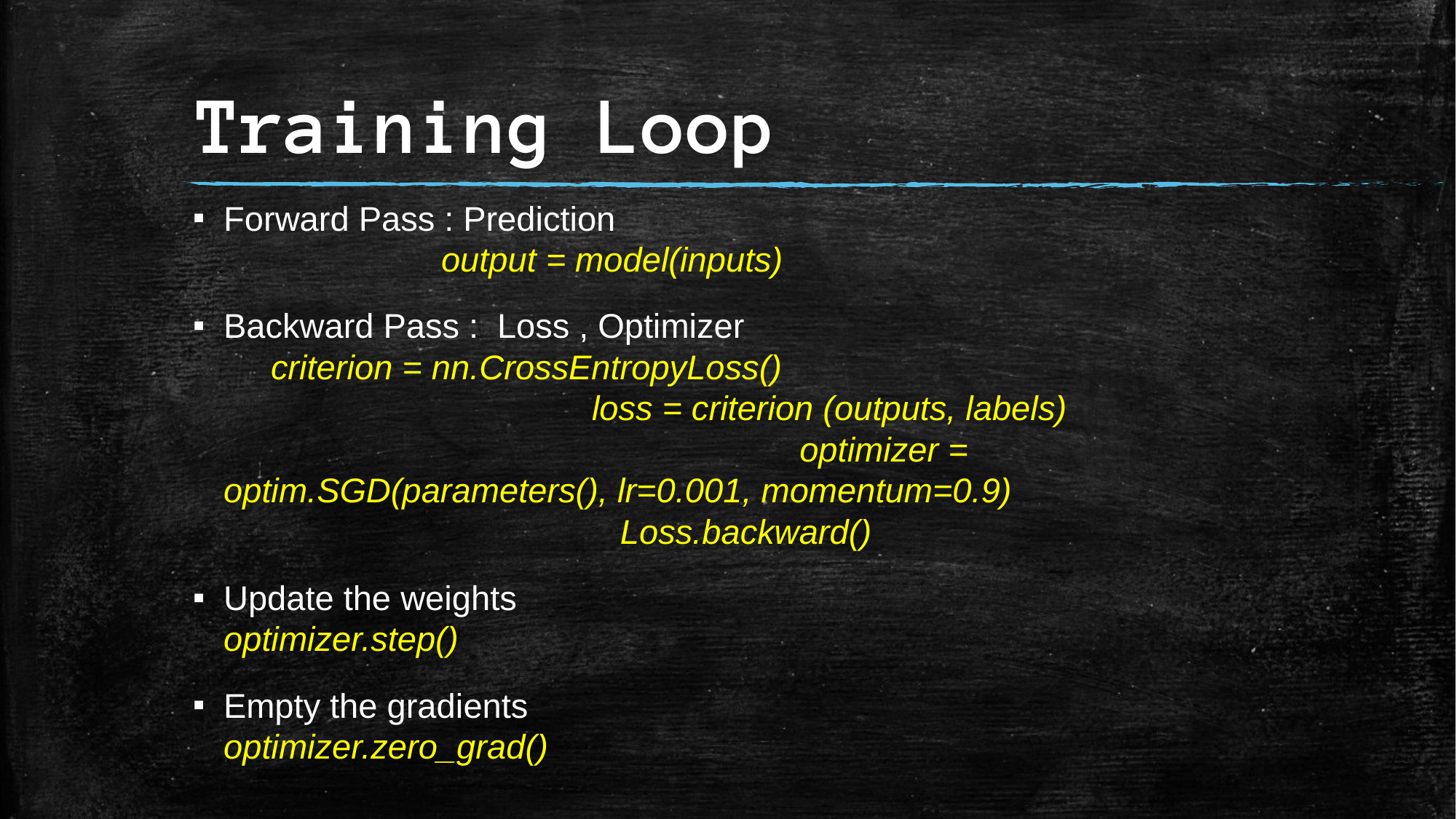

# Training Loop
Forward Pass : Prediction                                                                                             output = model(inputs)
Backward Pass :  Loss , Optimizer                                                             criterion = nn.CrossEntropyLoss()                                                                                           loss = criterion (outputs, labels)                                                                                   optimizer = optim.SGD(parameters(), lr=0.001, momentum=0.9)                                                                      Loss.backward()
Update the weights                                                                         optimizer.step()
Empty the gradients                                                             optimizer.zero_grad()